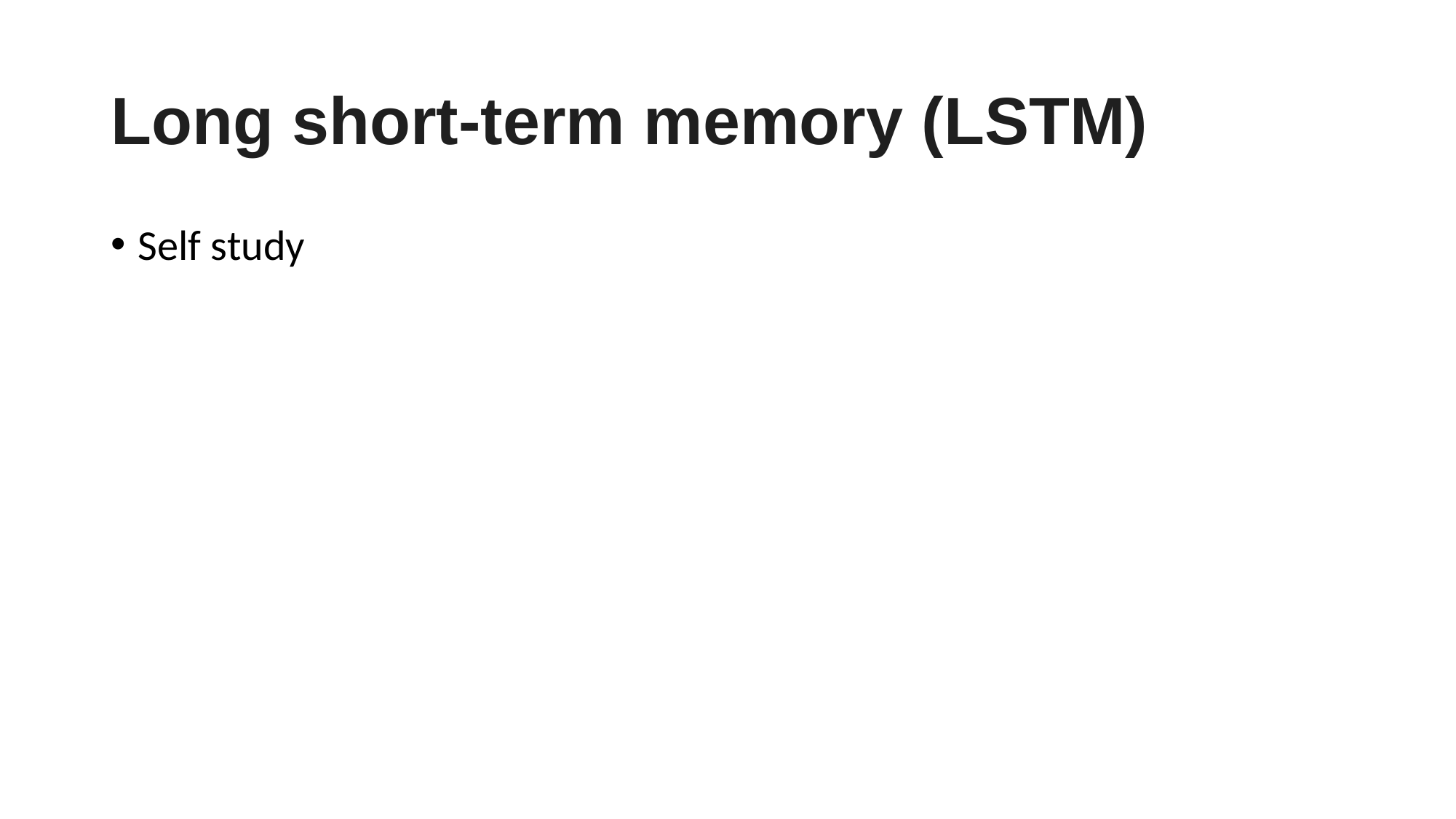

# Long short-term memory (LSTM)
Self study